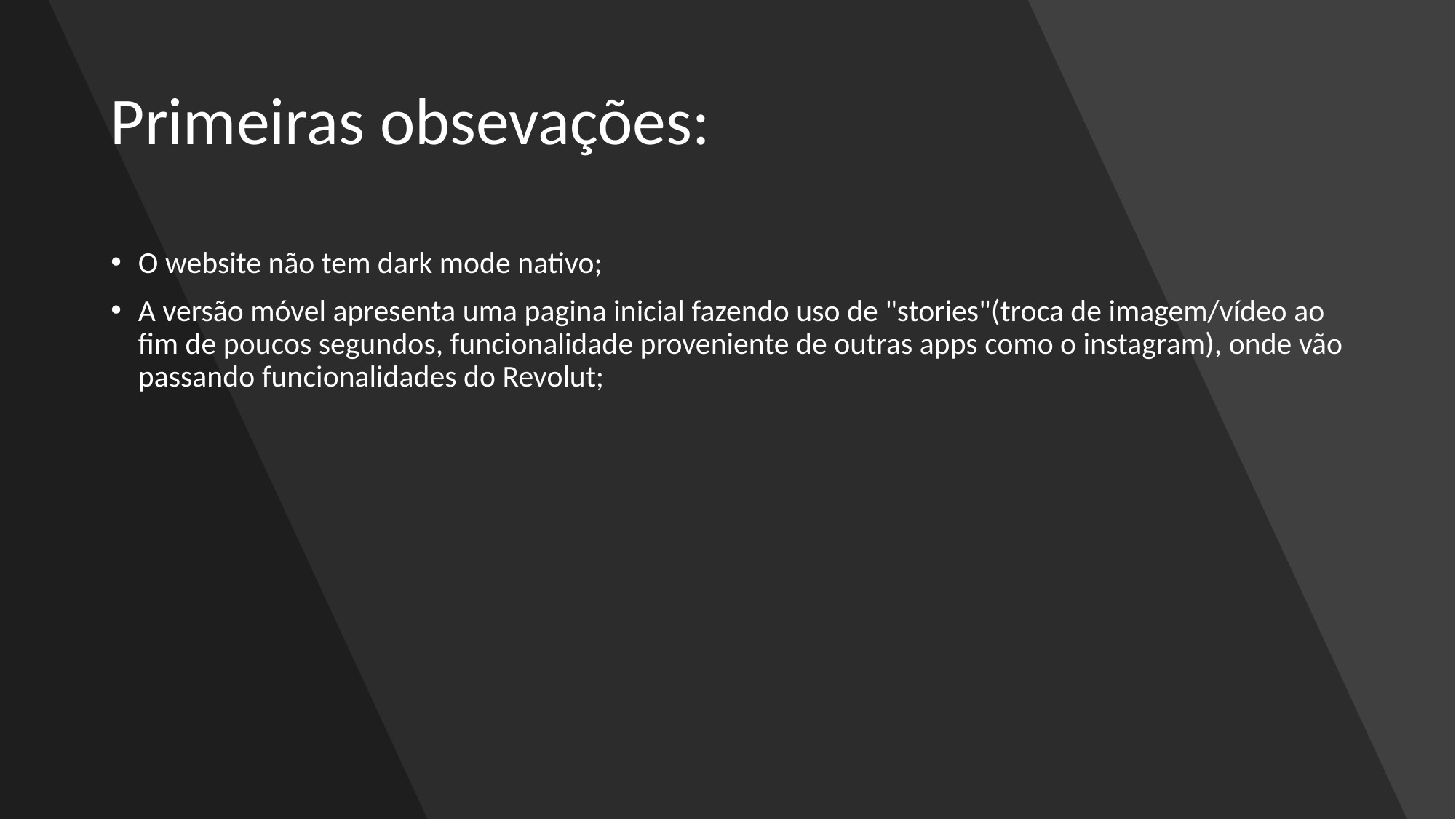

# Primeiras obsevações:
O website não tem dark mode nativo;
A versão móvel apresenta uma pagina inicial fazendo uso de "stories"(troca de imagem/vídeo ao fim de poucos segundos, funcionalidade proveniente de outras apps como o instagram), onde vão passando funcionalidades do Revolut;